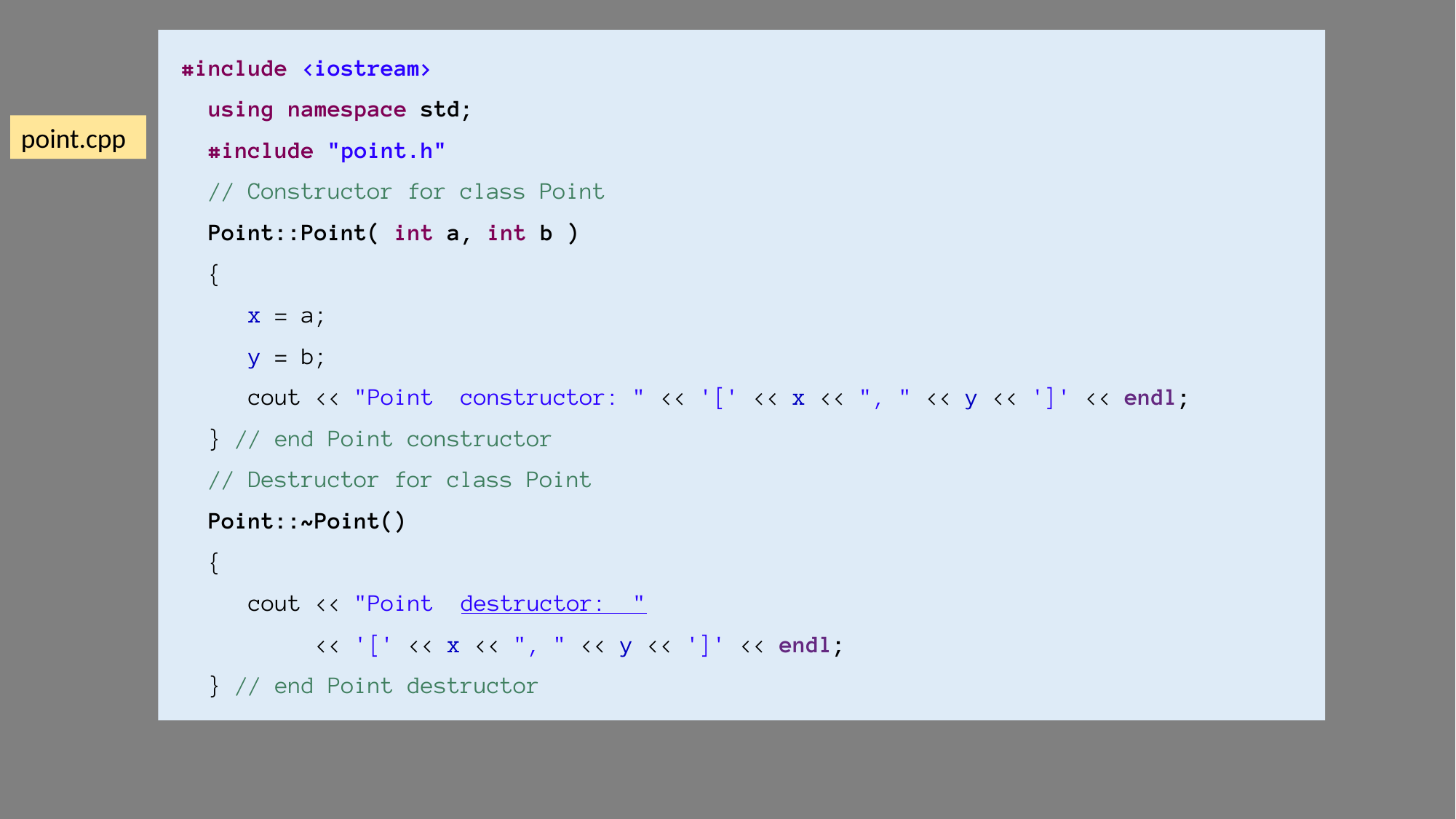

#include <iostream>
   using namespace std;
   #include "point.h"
   // Constructor for class Point
   Point::Point( int a, int b )
   {
      x = a;
      y = b;
      cout << "Point  constructor: " << '[' << x << ", " << y << ']' << endl;
   } // end Point constructor
   // Destructor for class Point
   Point::~Point()
   {
      cout << "Point  destructor:  "
           << '[' << x << ", " << y << ']' << endl;
   } // end Point destructor
point.cpp